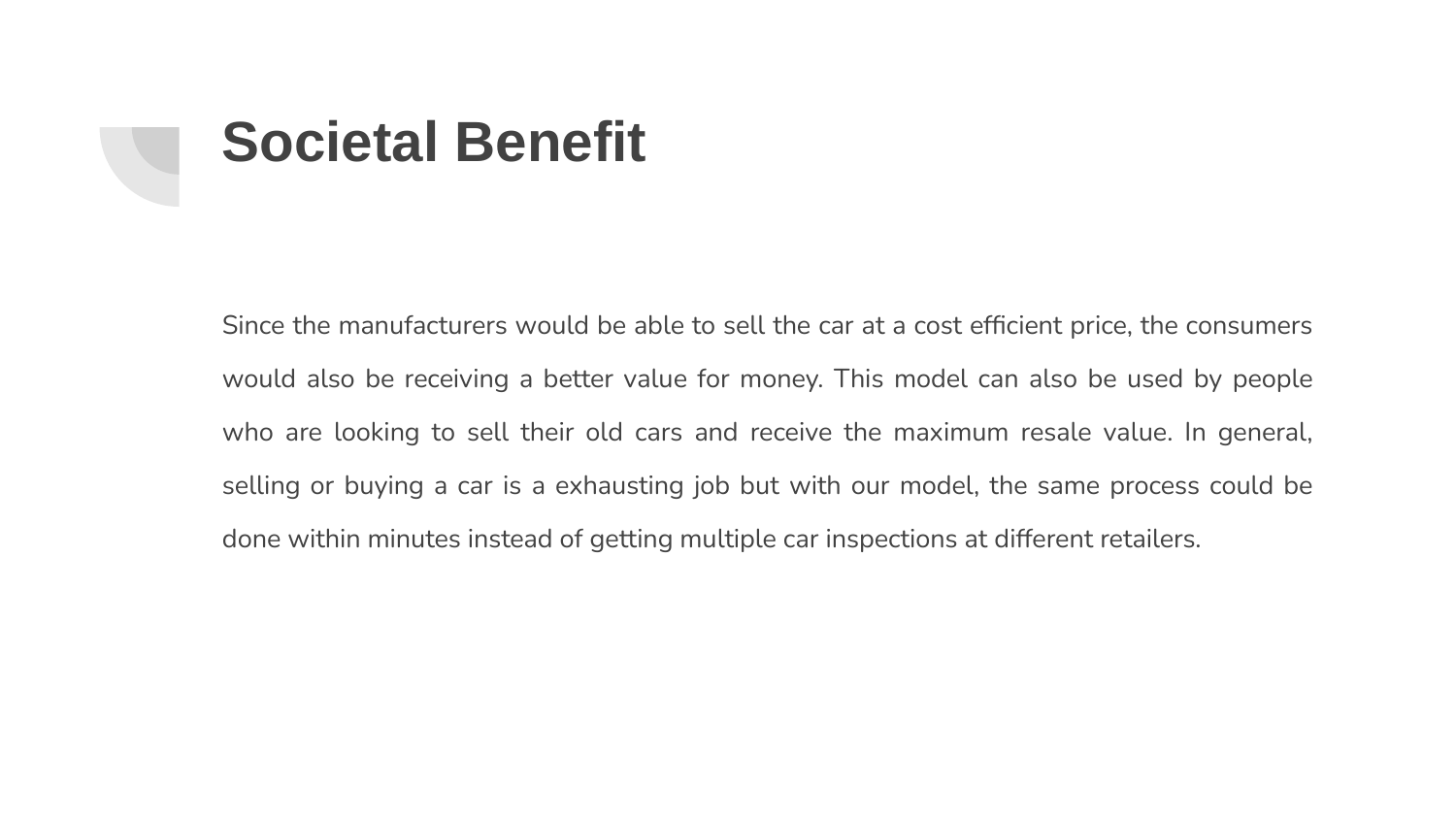

# Societal Benefit
Since the manufacturers would be able to sell the car at a cost efficient price, the consumers would also be receiving a better value for money. This model can also be used by people who are looking to sell their old cars and receive the maximum resale value. In general, selling or buying a car is a exhausting job but with our model, the same process could be done within minutes instead of getting multiple car inspections at different retailers.